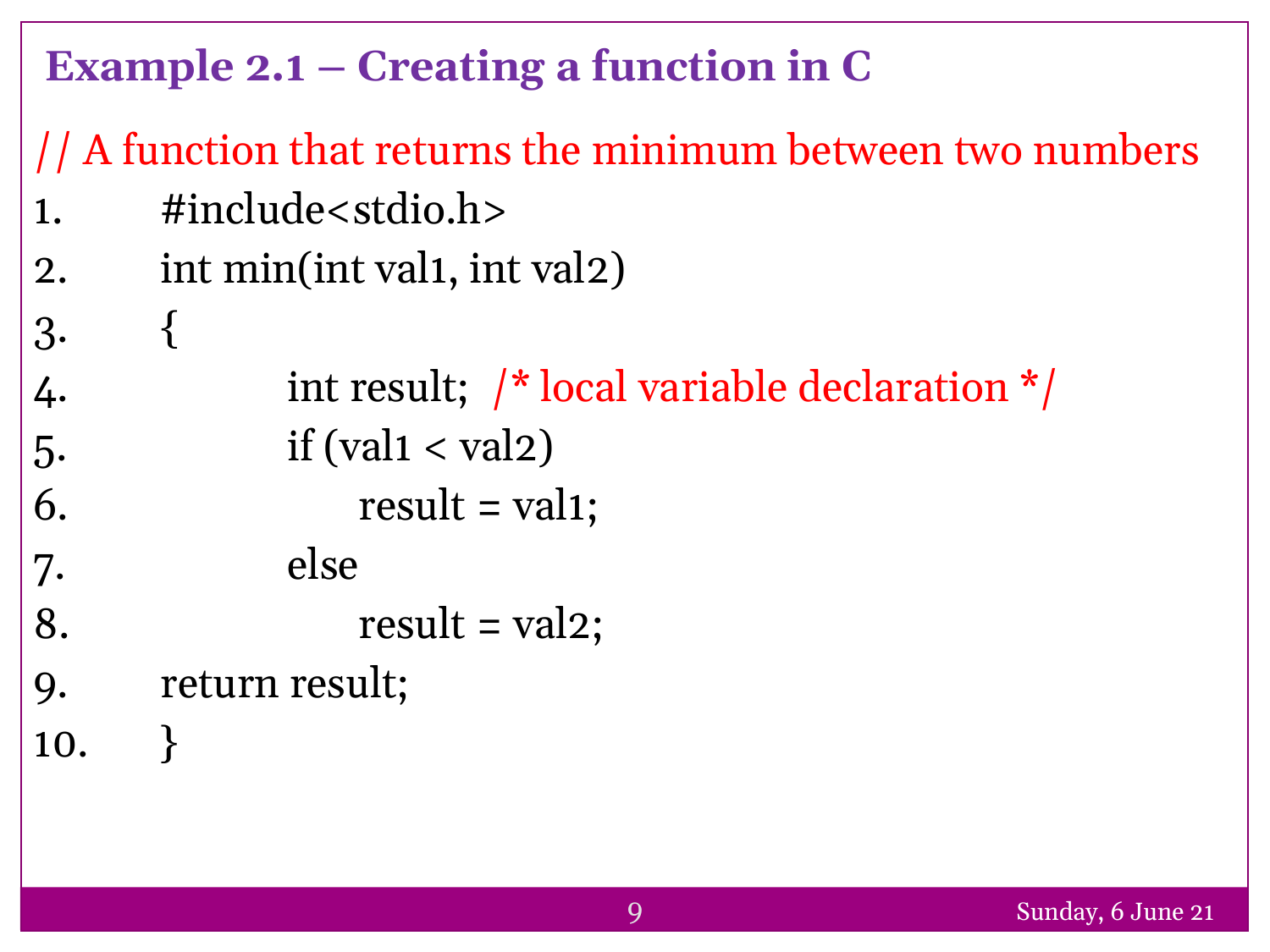

Example 2.1 – Creating a function in C
// A function that returns the minimum between two numbers
1.	#include<stdio.h>
2.	int min(int val1, int val2)
3.	{
4.		int result;  /* local variable declaration */
5.		if (val1 < val2)
6. 		       result = val1;
7.		else
8. 		       result = val2;
9.	return result;
10.	}
9
Sunday, 6 June 21